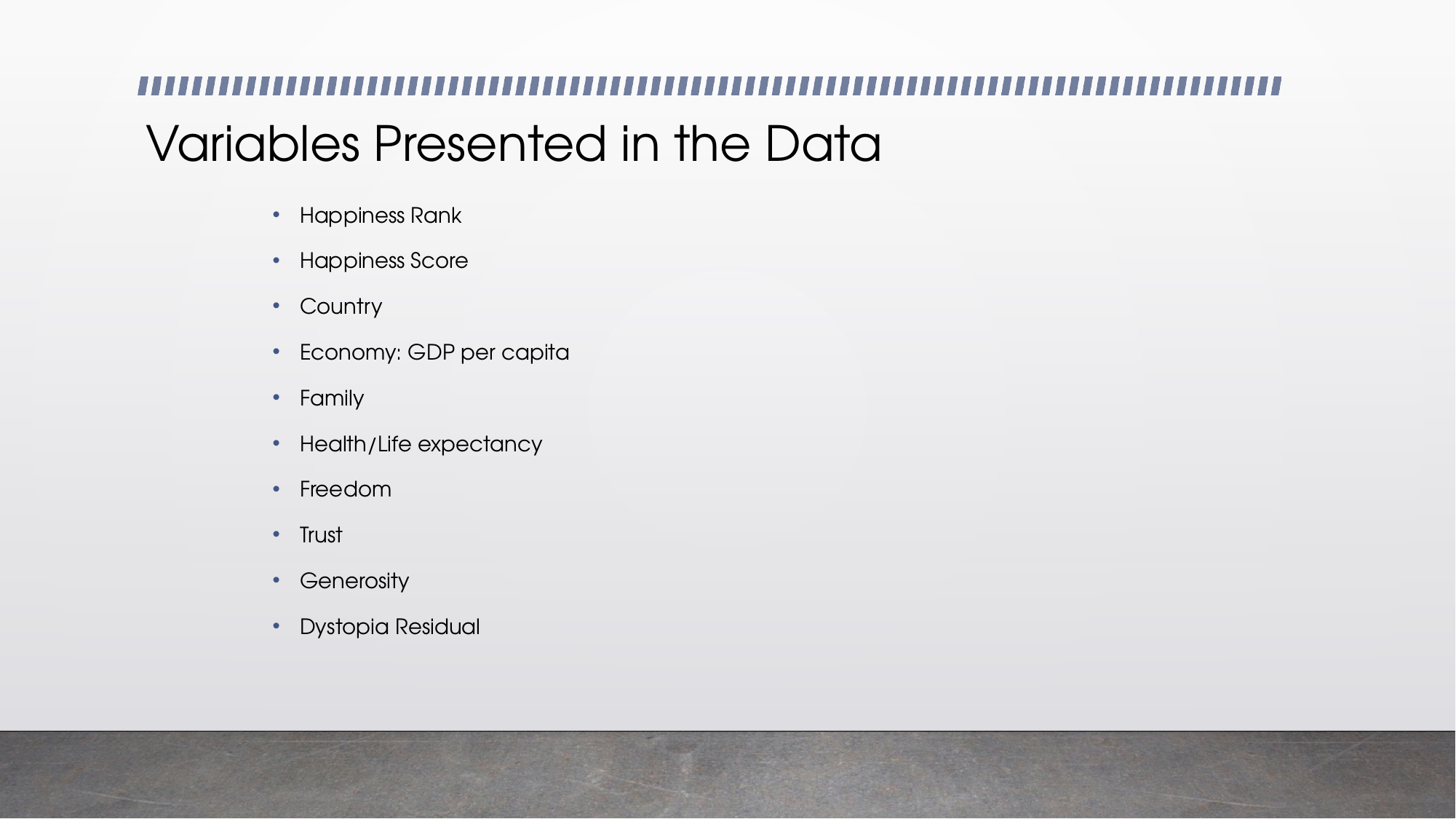

# Variables Presented in the Data
Happiness Rank
Happiness Score
Country
Economy: GDP per capita
Family
Health/Life expectancy
Freedom
Trust
Generosity
Dystopia Residual